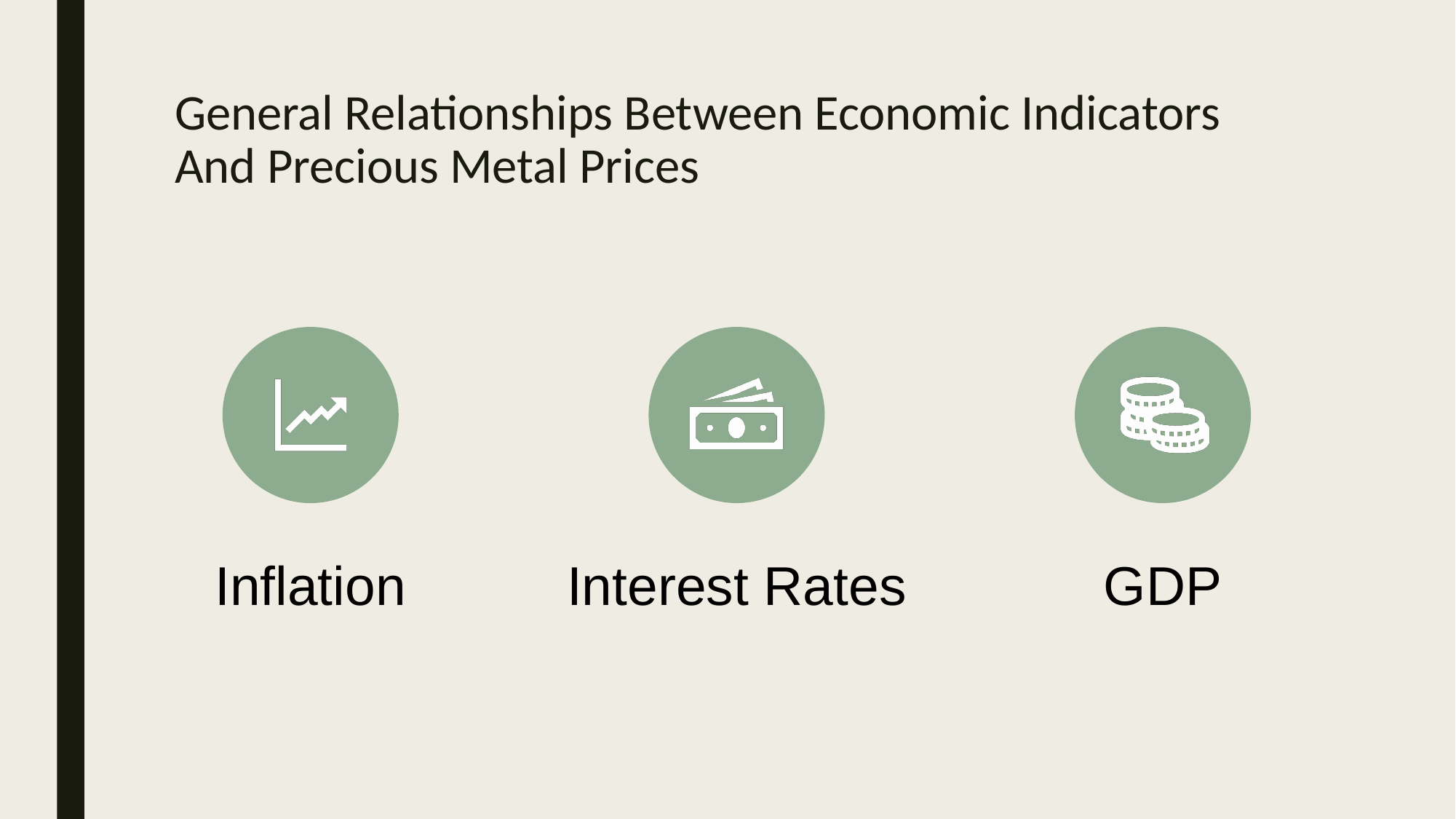

# General Relationships Between Economic Indicators And Precious Metal Prices
Inflation
Interest Rates
GDP